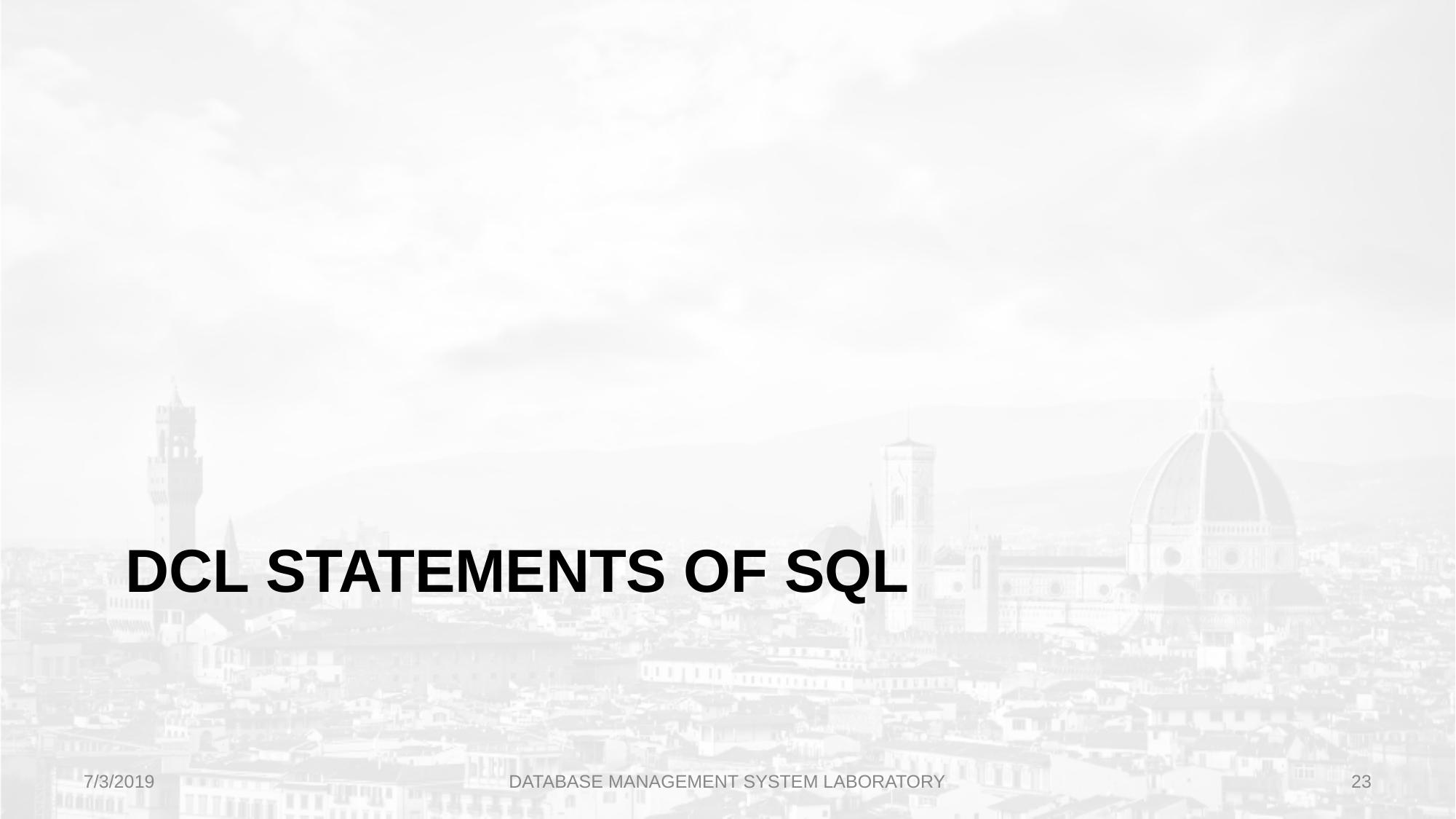

# DCL STATEMENTS OF SQL
7/3/2019
DATABASE MANAGEMENT SYSTEM LABORATORY
23